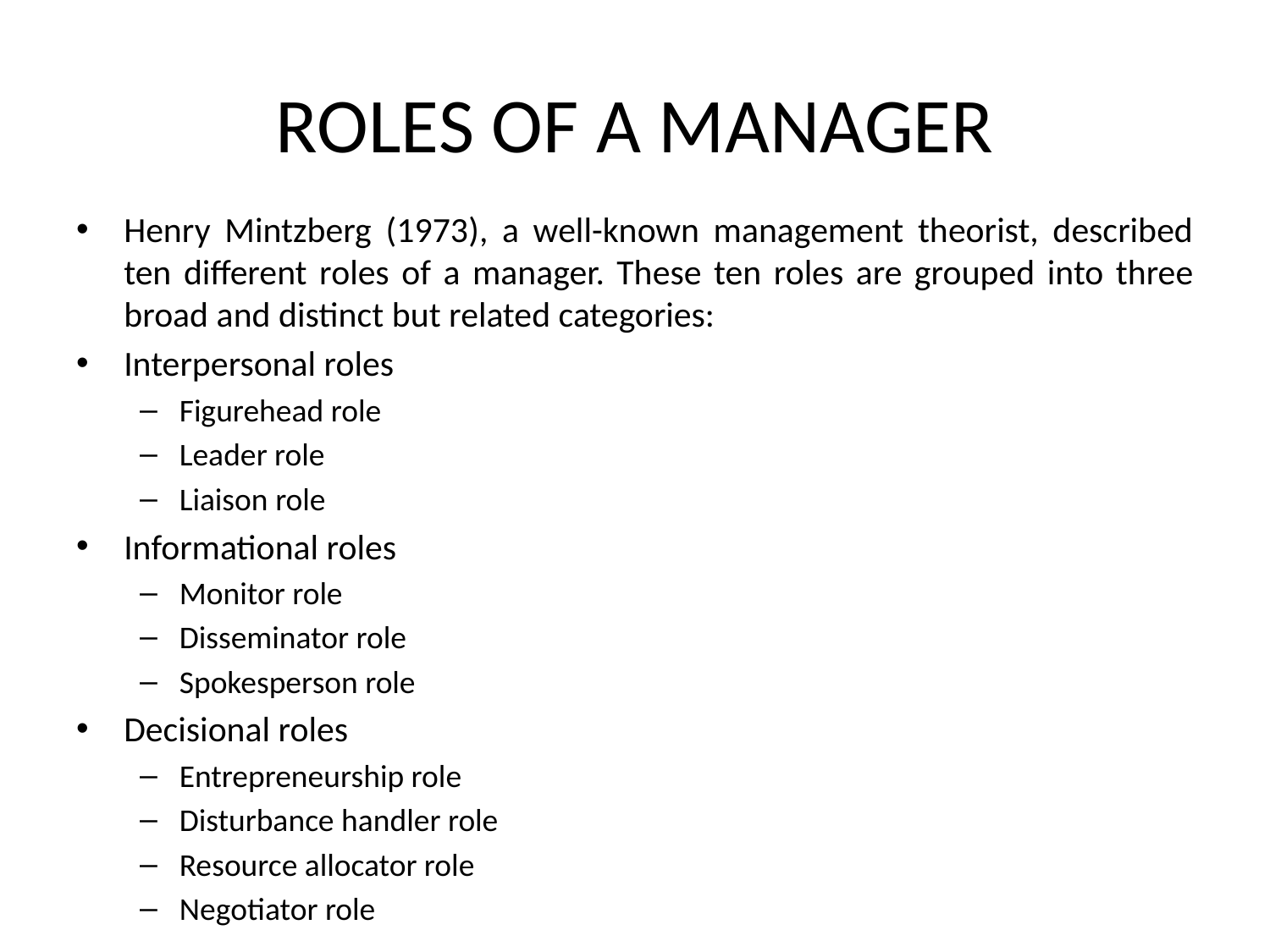

# ROLES OF A MANAGER
Henry Mintzberg (1973), a well-known management theorist, described ten different roles of a manager. These ten roles are grouped into three broad and distinct but related categories:
Interpersonal roles
Figurehead role
Leader role
Liaison role
Informational roles
Monitor role
Disseminator role
Spokesperson role
Decisional roles
Entrepreneurship role
Disturbance handler role
Resource allocator role
Negotiator role